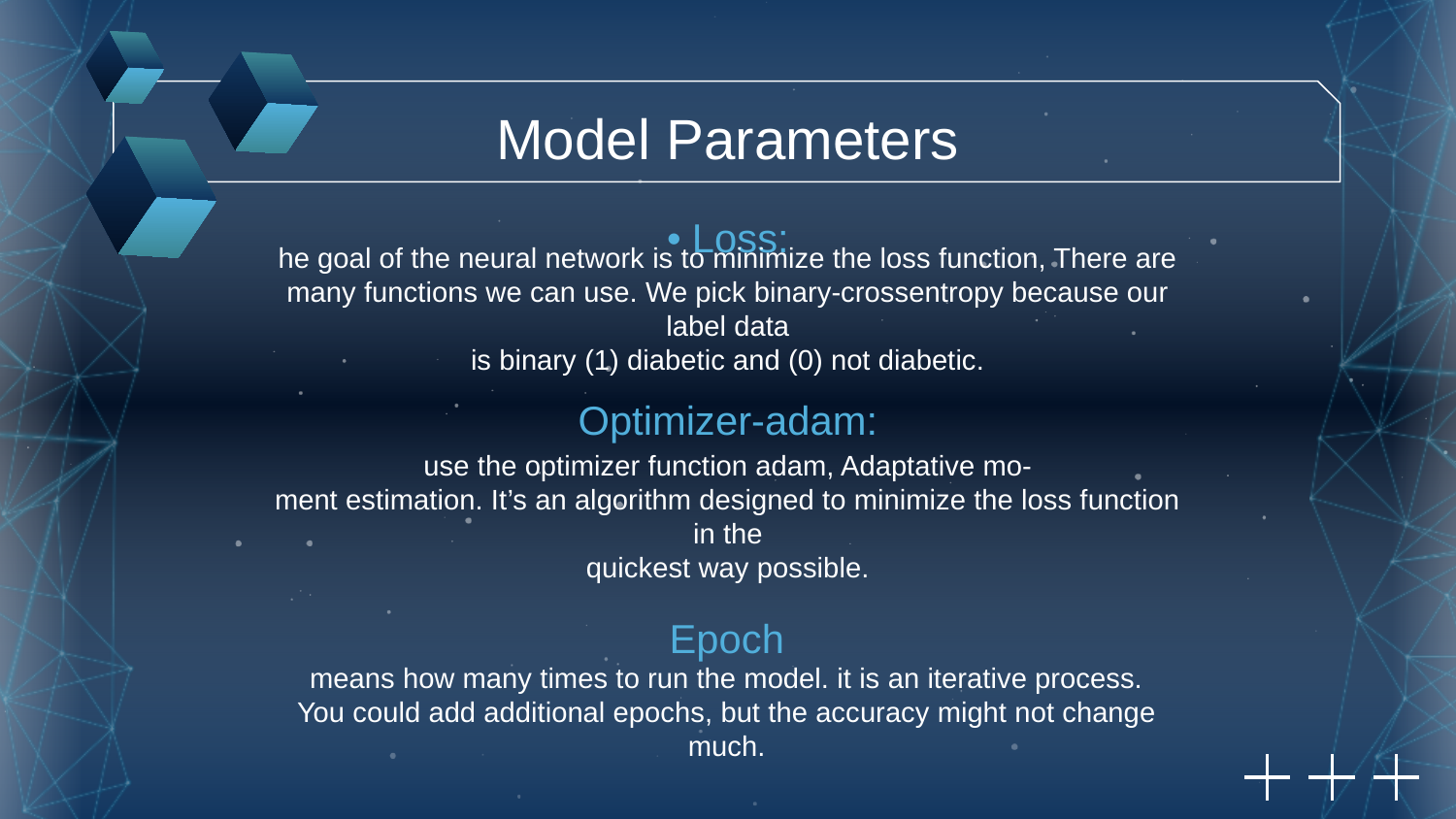

Model Parameters

# • Loss:
he goal of the neural network is to minimize the loss function, There are
many functions we can use. We pick binary-crossentropy because our label data
is binary (1) diabetic and (0) not diabetic.
Optimizer-adam:
use the optimizer function adam, Adaptative mo-
ment estimation. It’s an algorithm designed to minimize the loss function in the
quickest way possible.
Epoch
means how many times to run the model. it is an iterative process.
You could add additional epochs, but the accuracy might not change much.